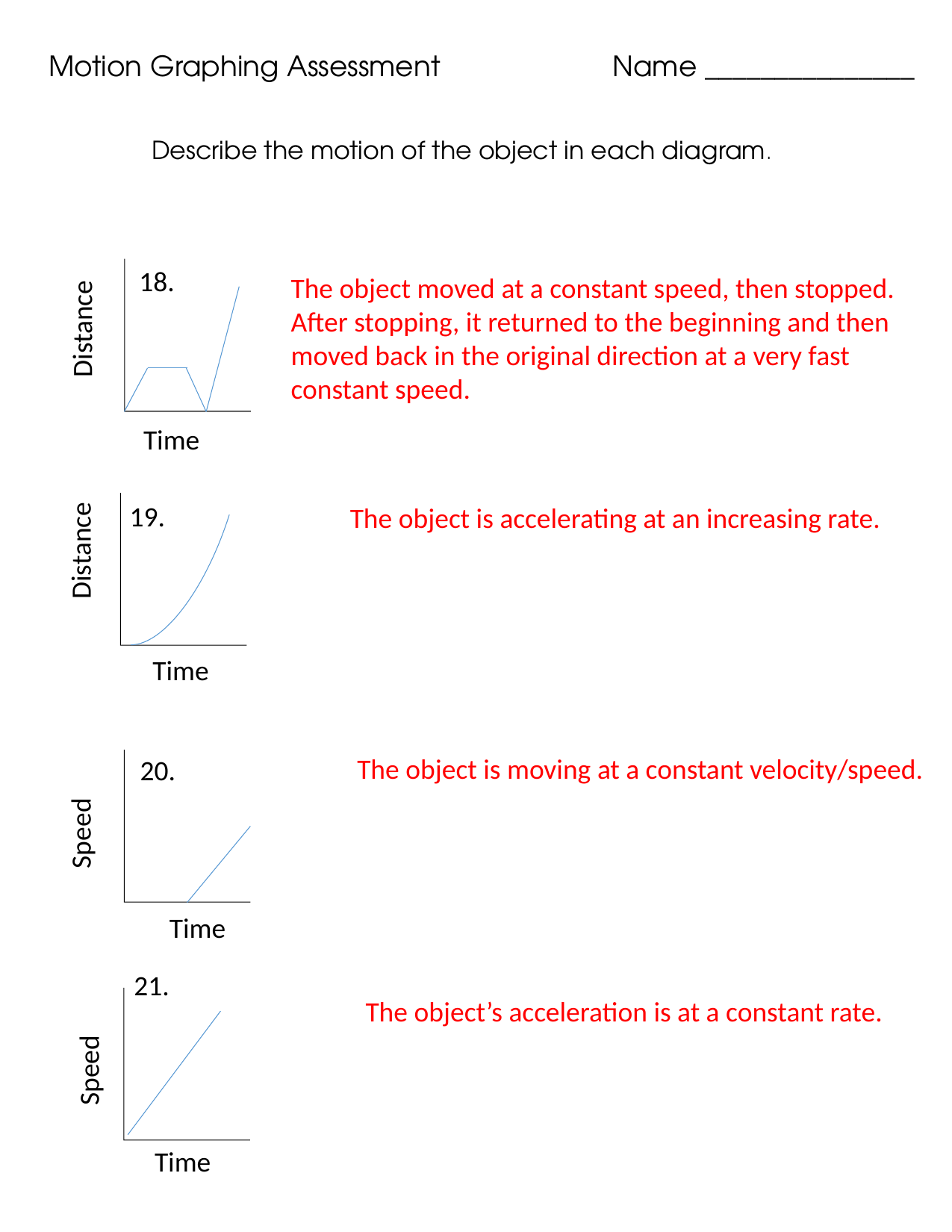

Motion Graphing Assessment                      Name _______________
Describe the motion of the object in each diagram.
18.

Distance
The object moved at a constant speed, then stopped.
After stopping, it returned to the beginning and then
moved back in the original direction at a very fast
constant speed.

Distance
Time
Time
19.
The object is accelerating at an increasing rate.
The object is moving at a constant velocity/speed.
20.

Speed
Time
21.
Speed
Time

The object’s acceleration is at a constant rate.